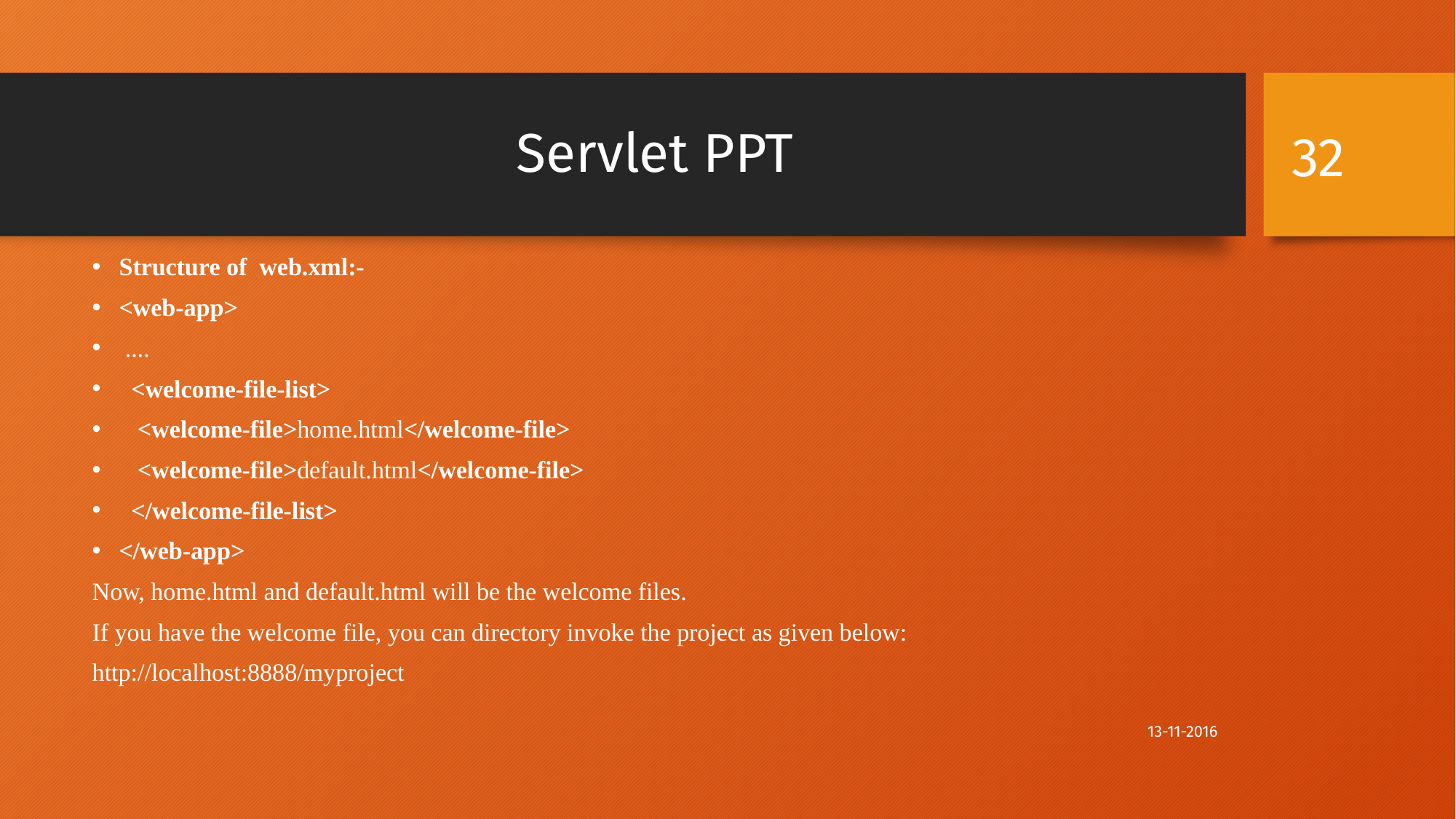

32
# Servlet PPT
Structure of  web.xml:-
<web-app>
 ....
  <welcome-file-list>
   <welcome-file>home.html</welcome-file>
   <welcome-file>default.html</welcome-file>
  </welcome-file-list>
</web-app>
Now, home.html and default.html will be the welcome files.
If you have the welcome file, you can directory invoke the project as given below:
http://localhost:8888/myproject

13-11-2016